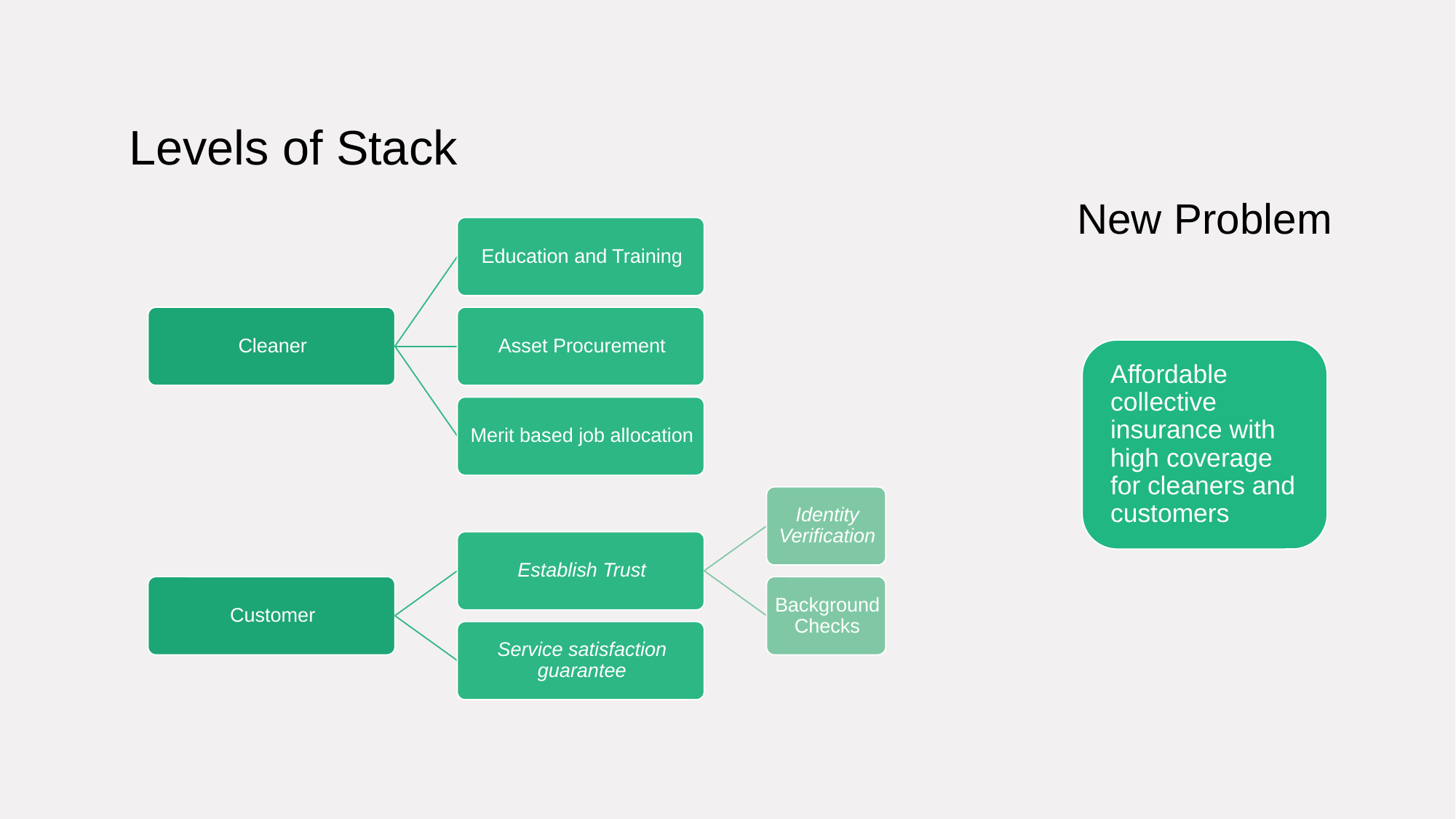

# Levels of Stack
New Problem
Cleaner

Education and Training

Asset Procurement

Merit based job allocation
Customer

Establish Trust

Identity Verification

Background Checks

Service satisfaction guarantee
Affordable collective insurance with high coverage for cleaners and customers